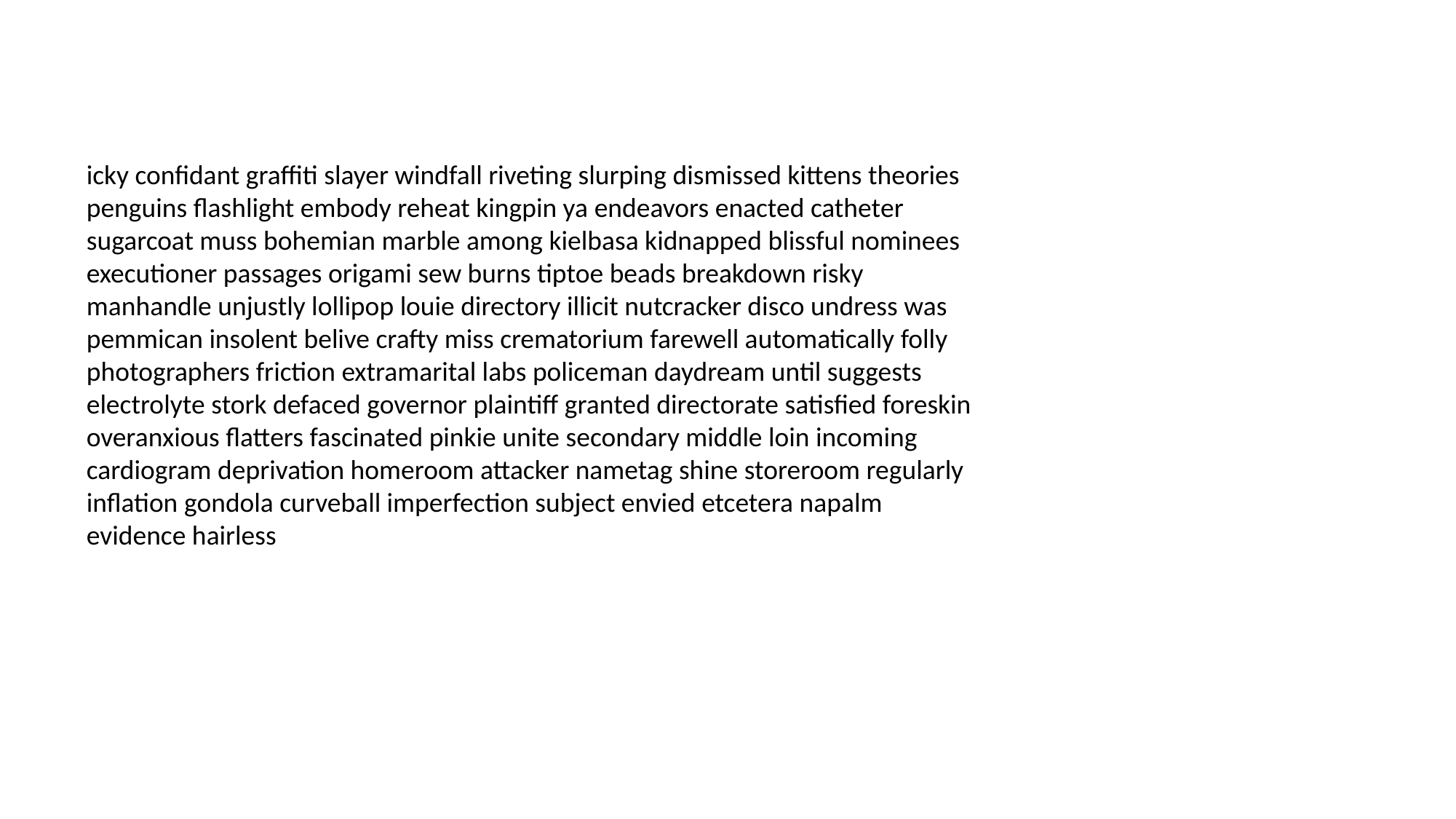

#
icky confidant graffiti slayer windfall riveting slurping dismissed kittens theories penguins flashlight embody reheat kingpin ya endeavors enacted catheter sugarcoat muss bohemian marble among kielbasa kidnapped blissful nominees executioner passages origami sew burns tiptoe beads breakdown risky manhandle unjustly lollipop louie directory illicit nutcracker disco undress was pemmican insolent belive crafty miss crematorium farewell automatically folly photographers friction extramarital labs policeman daydream until suggests electrolyte stork defaced governor plaintiff granted directorate satisfied foreskin overanxious flatters fascinated pinkie unite secondary middle loin incoming cardiogram deprivation homeroom attacker nametag shine storeroom regularly inflation gondola curveball imperfection subject envied etcetera napalm evidence hairless